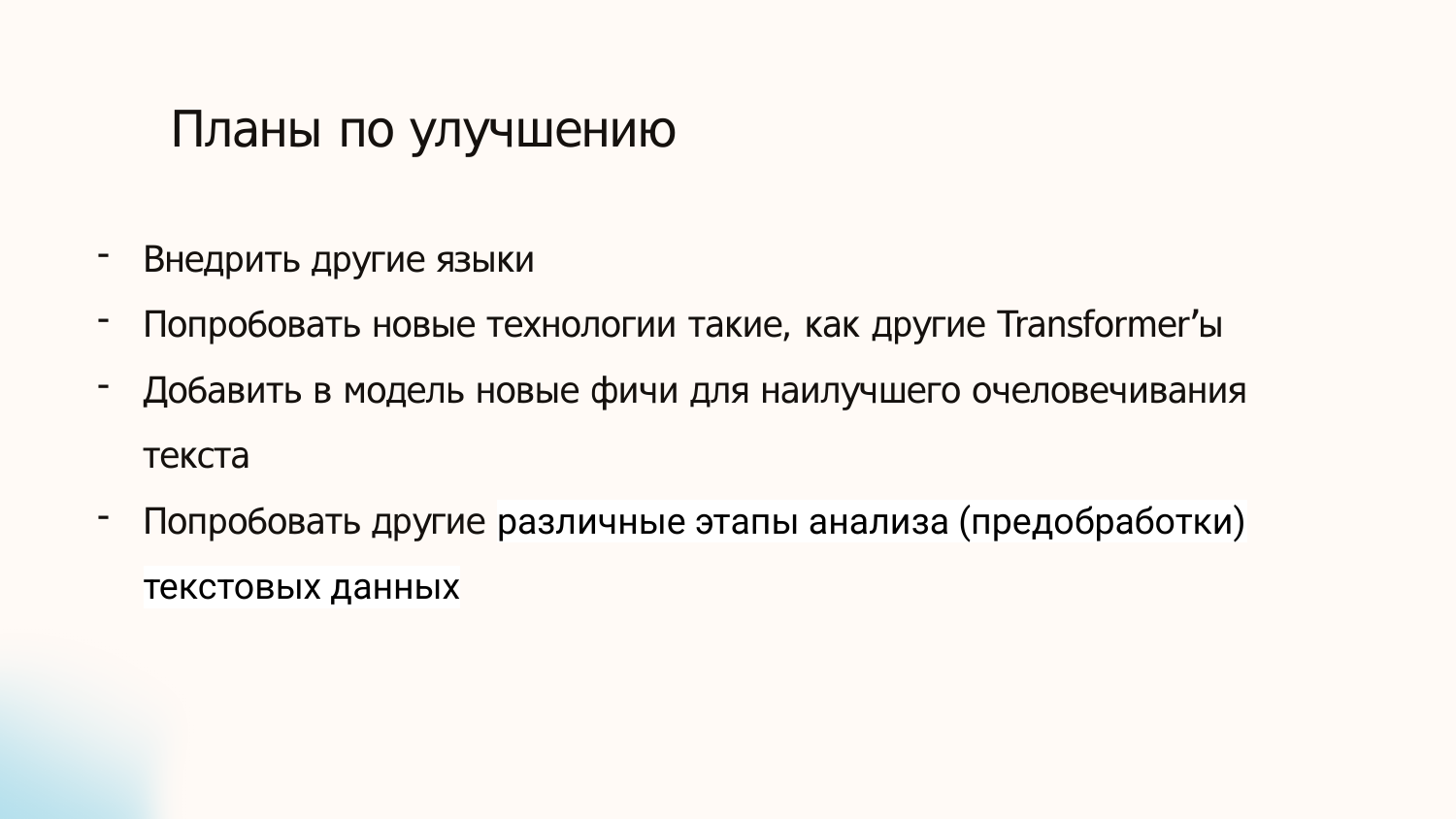

Планы по улучшению
Внедрить другие языки
Попробовать новые технологии такие, как другие Transformer’ы
Добавить в модель новые фичи для наилучшего очеловечивания текста
Попробовать другие различные этапы анализа (предобработки) текстовых данных